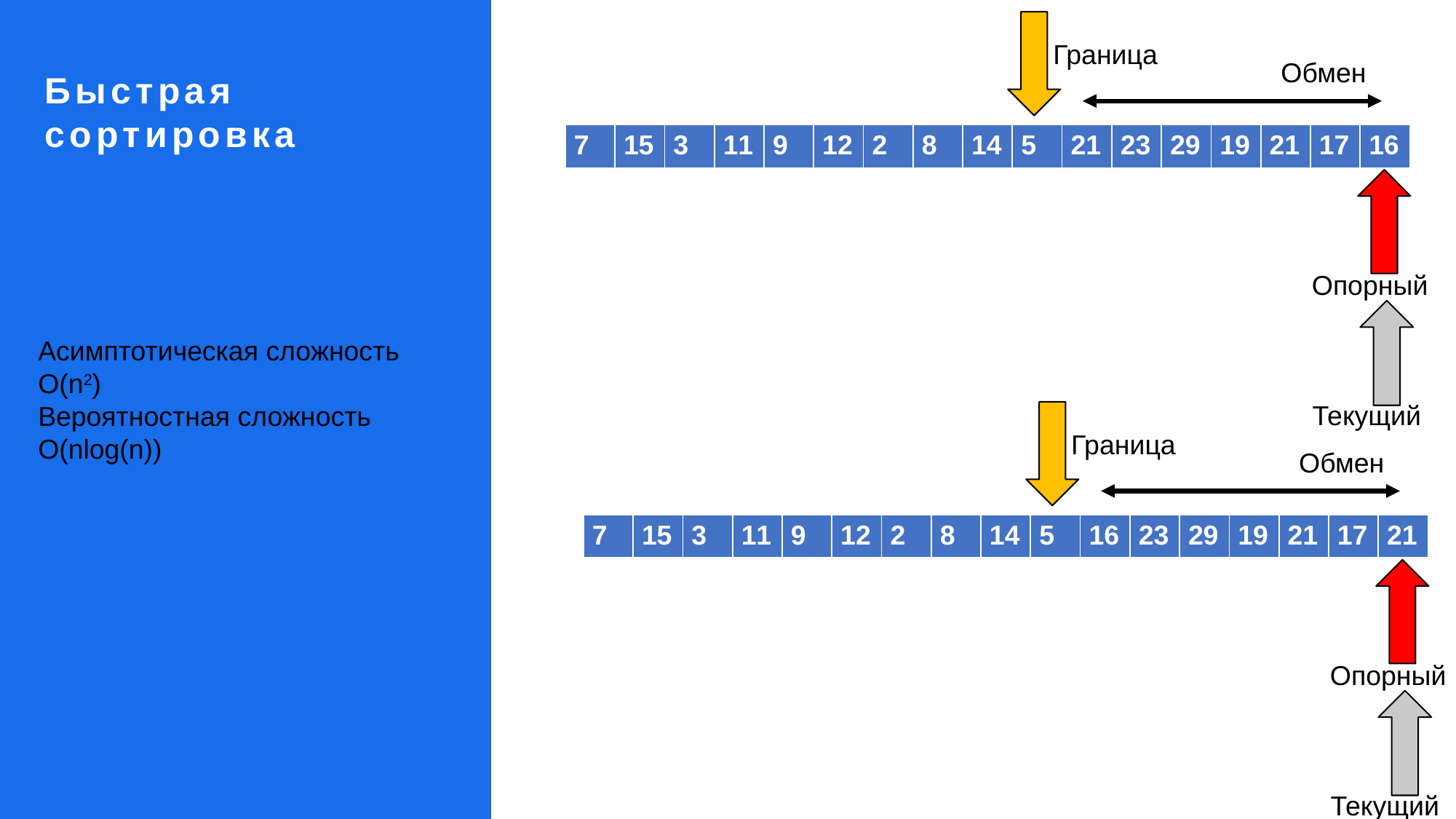

Граница
Обмен
Быстрая сортировка
| 7 | 15 | 3 | 11 | 9 | 12 | 2 | 8 | 14 | 5 | 21 | 23 | 29 | 19 | 21 | 17 | 16 |
| --- | --- | --- | --- | --- | --- | --- | --- | --- | --- | --- | --- | --- | --- | --- | --- | --- |

Опорный

Асимптотическая сложность O(n2)
Вероятностная сложность O(nlog(n))
Текущий

Граница
Обмен

| 7 | 15 | 3 | 11 | 9 | 12 | 2 | 8 | 14 | 5 | 16 | 23 | 29 | 19 | 21 | 17 | 21 |
| --- | --- | --- | --- | --- | --- | --- | --- | --- | --- | --- | --- | --- | --- | --- | --- | --- |

Опорный

Текущий